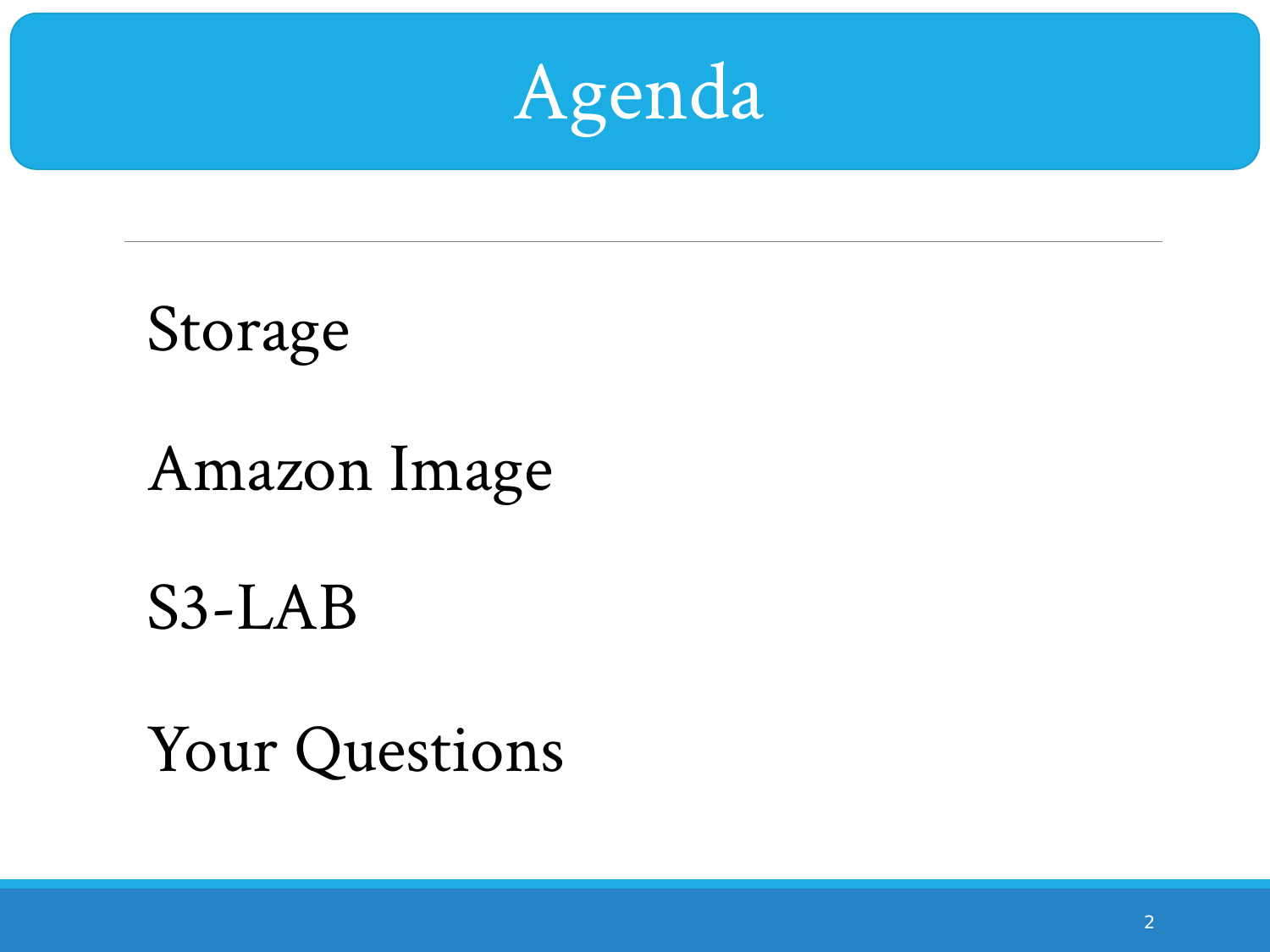

Agenda
Amazon Image
Storage
S3-LAB
Your Questions
2